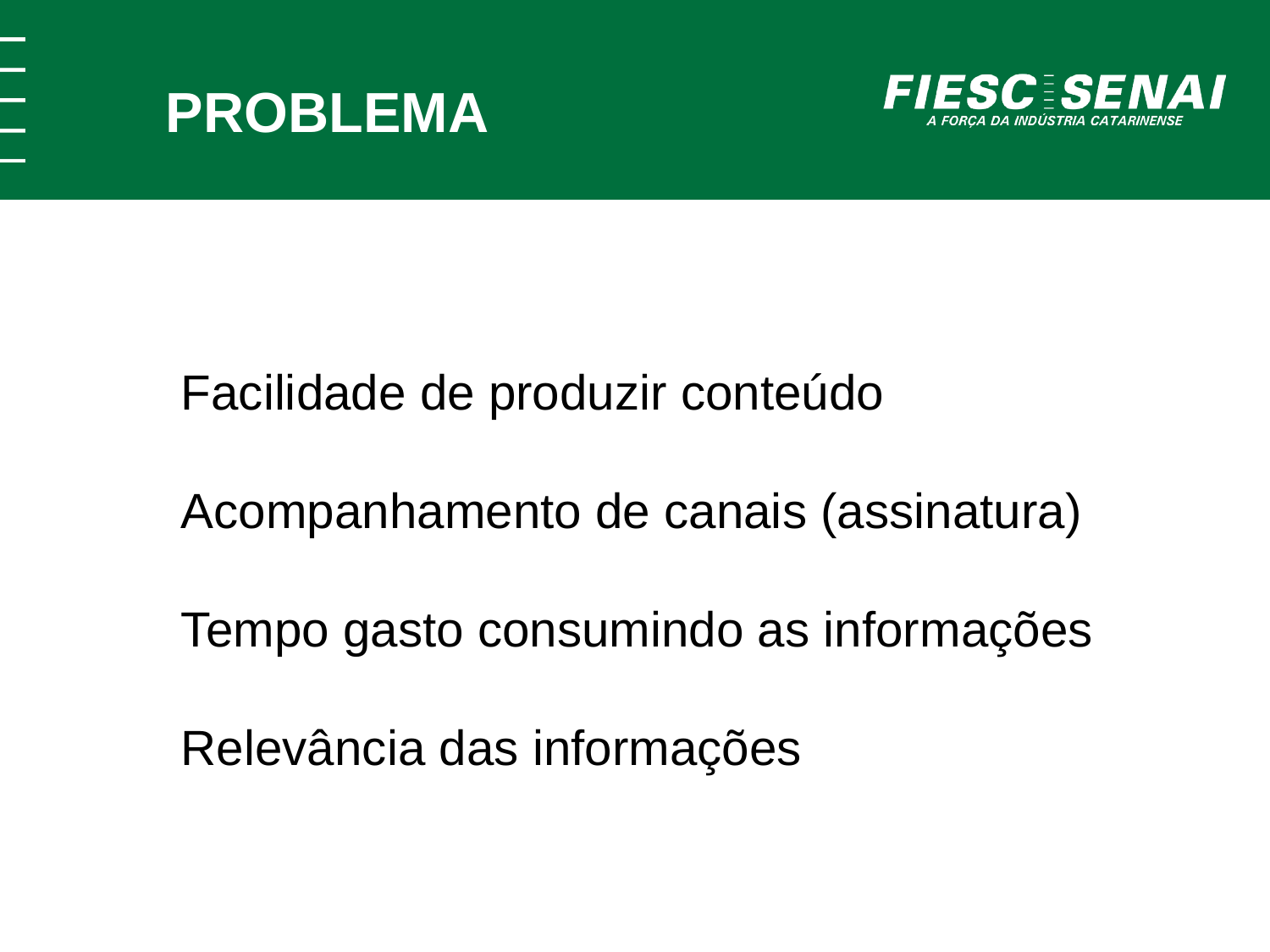

PROBLEMA
Facilidade de produzir conteúdo

Acompanhamento de canais (assinatura)

Tempo gasto consumindo as informações

Relevância das informações